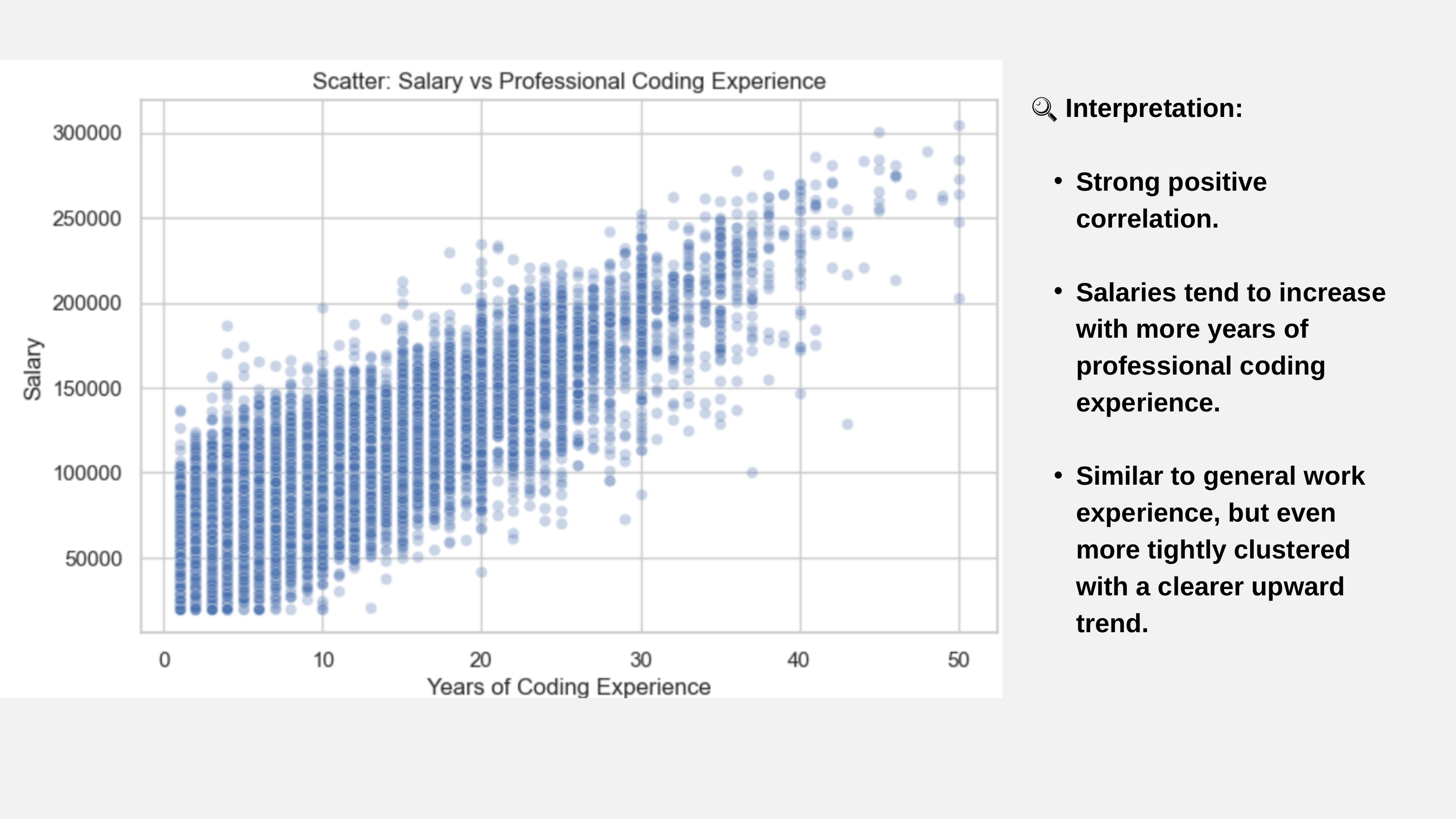

🔍 Interpretation:

Strong positive correlation.

Salaries tend to increase with more years of professional coding experience.

Similar to general work experience, but even more tightly clustered with a clearer upward trend.